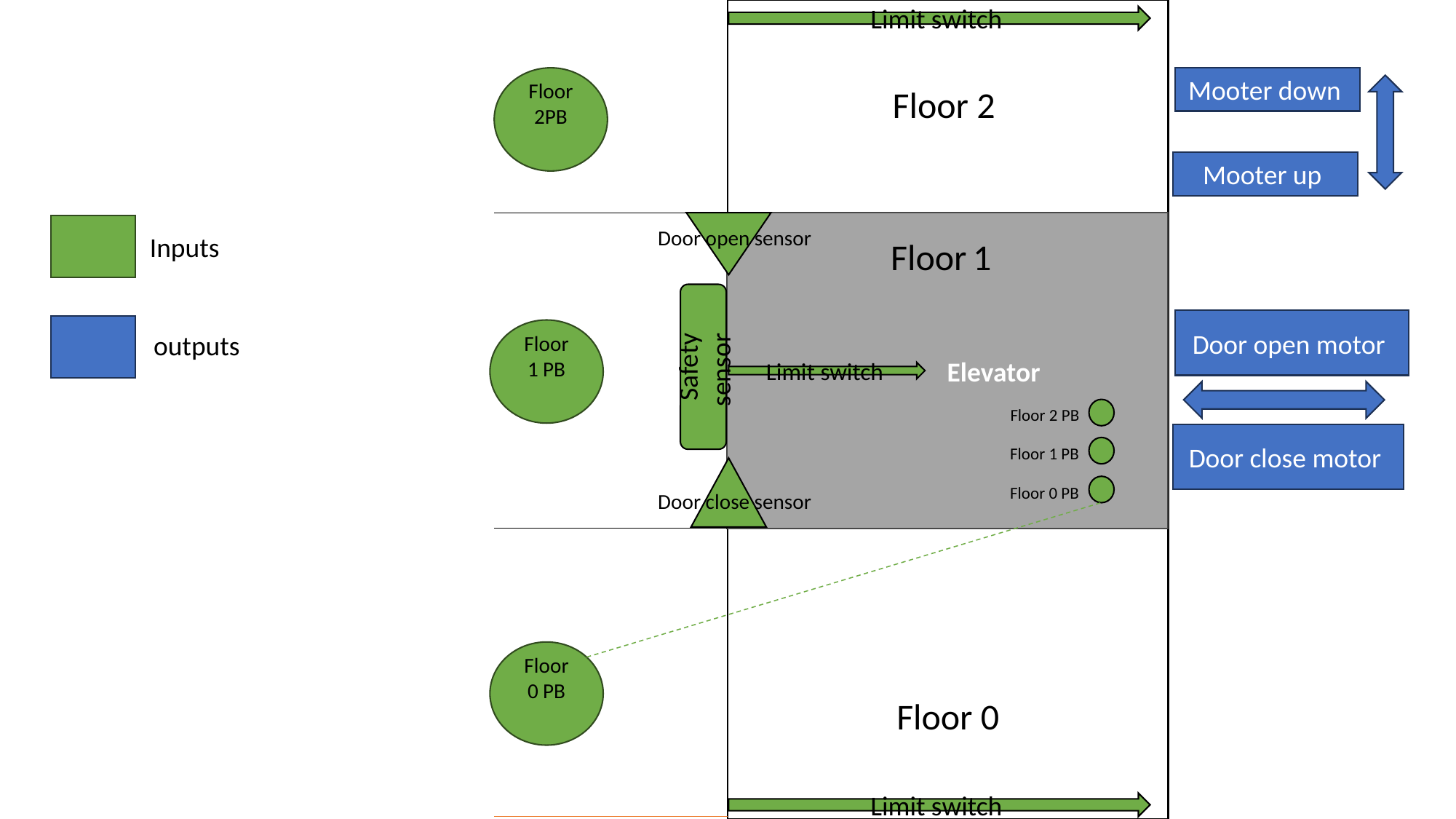

Floor 2

Floe  2

Floor 0
Limit switch
Floor 2PB

Mooter down

Mooter up

               Elevator

Door open sensor
Inputs
Floor 1
Safety sensor
Door open motor

Floor 1 PB

outputs
Limit switch

Floor 2 PB

Door close motor

Floor 1 PB

Floor 0 PB

Door close sensor
Floor 0 PB

Limit switch